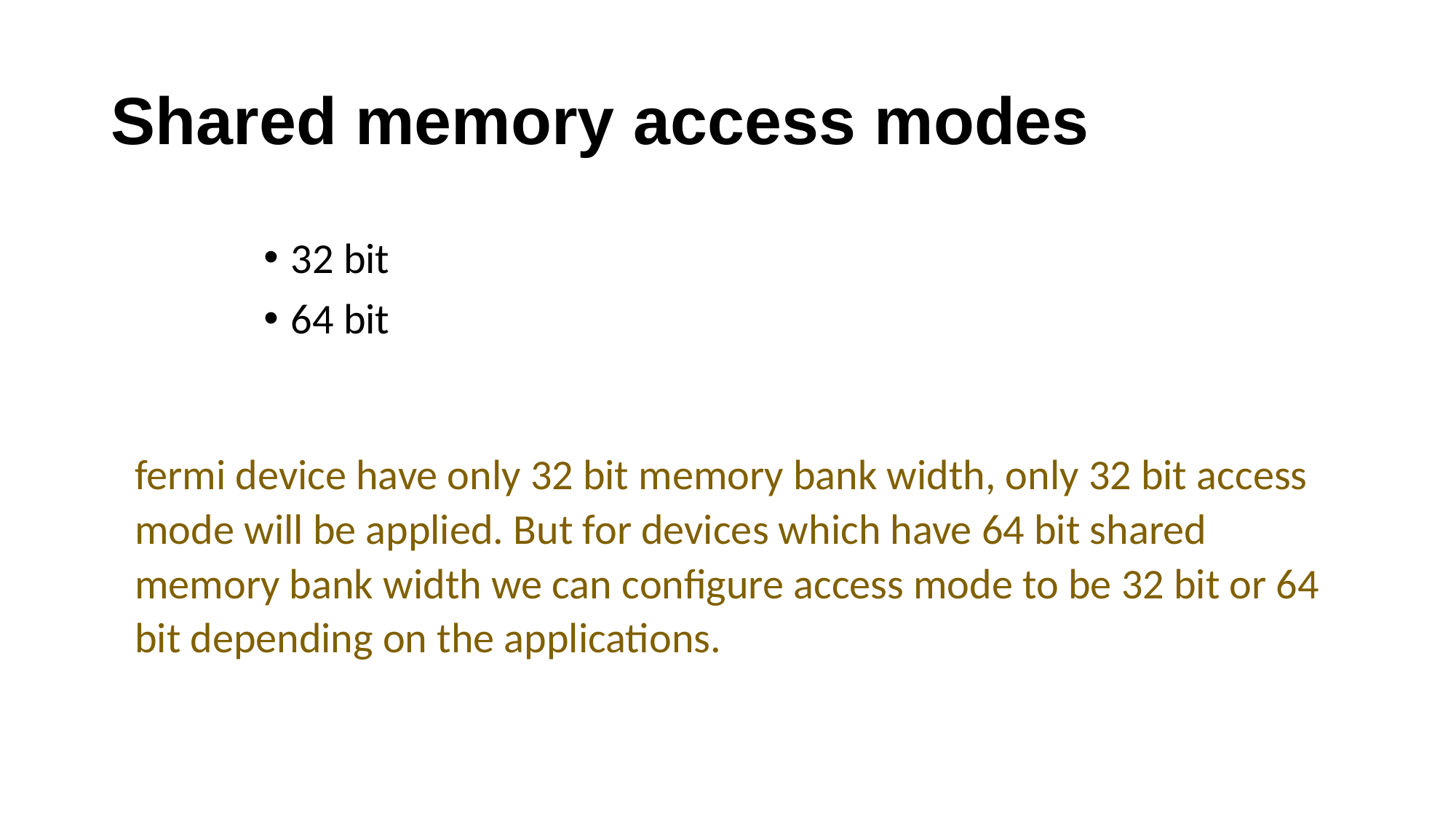

# Shared memory access modes
32 bit
64 bit
fermi device have only 32 bit memory bank width, only 32 bit access mode will be applied. But for devices which have 64 bit shared memory bank width we can configure access mode to be 32 bit or 64 bit depending on the applications.